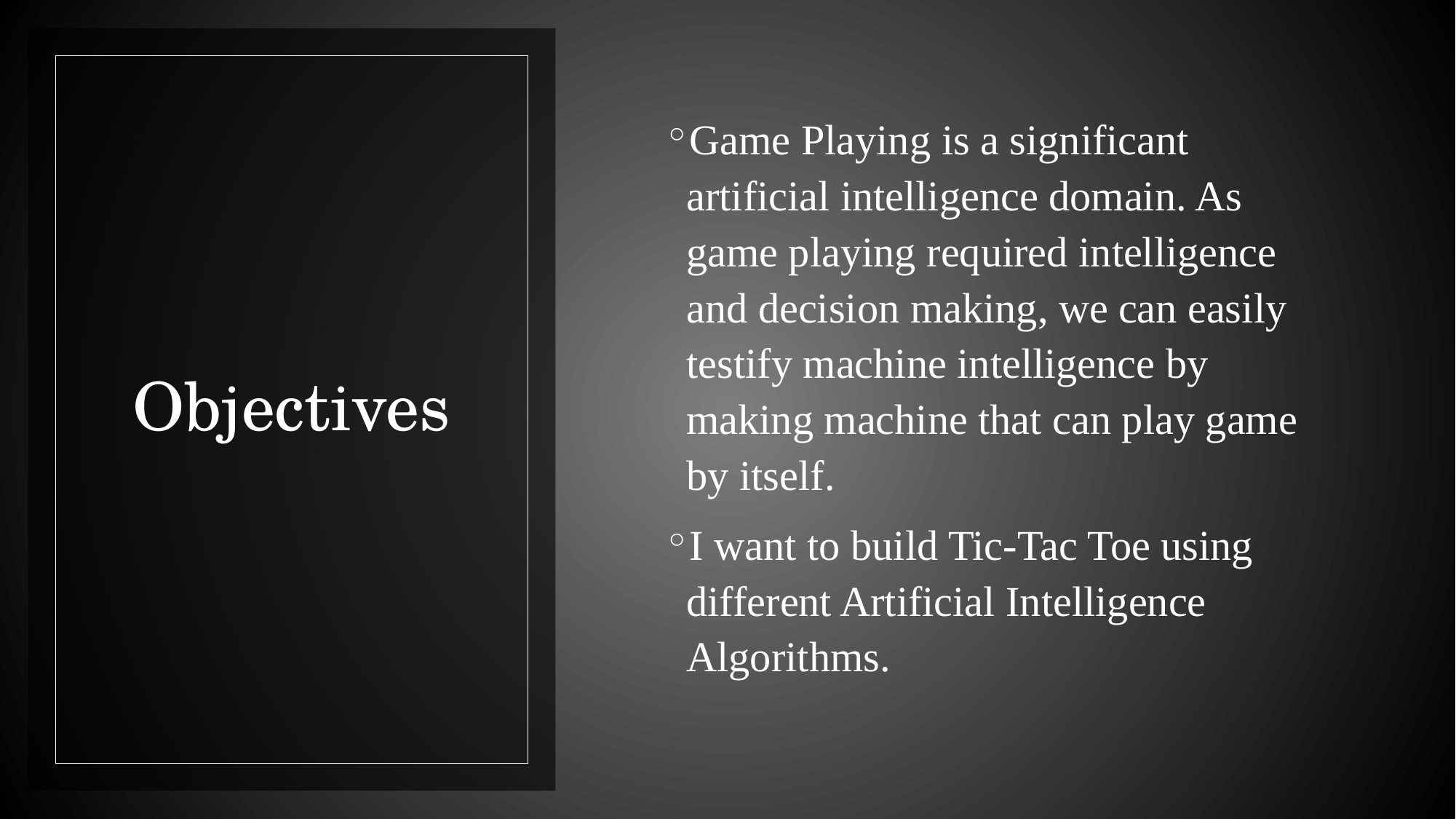

Game Playing is a significant artificial intelligence domain. As game playing required intelligence and decision making, we can easily testify machine intelligence by making machine that can play game by itself.
I want to build Tic-Tac Toe using different Artificial Intelligence Algorithms.
# Objectives